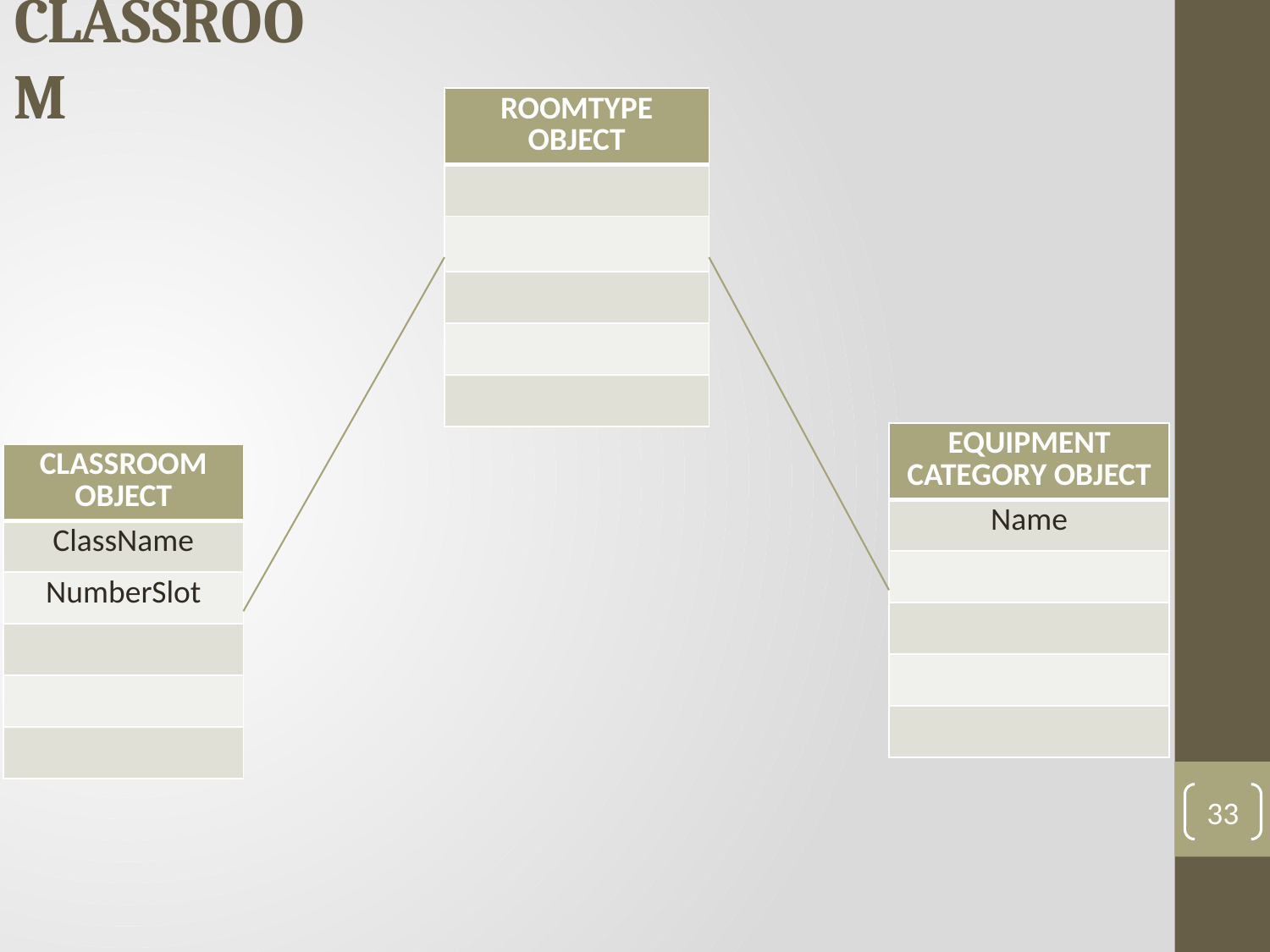

# CLASSROOM
| ROOMTYPE OBJECT |
| --- |
|  |
|  |
|  |
|  |
|  |
| EQUIPMENT CATEGORY OBJECT |
| --- |
| Name |
|  |
|  |
|  |
|  |
| CLASSROOM OBJECT |
| --- |
| ClassName |
| NumberSlot |
|  |
|  |
|  |
33